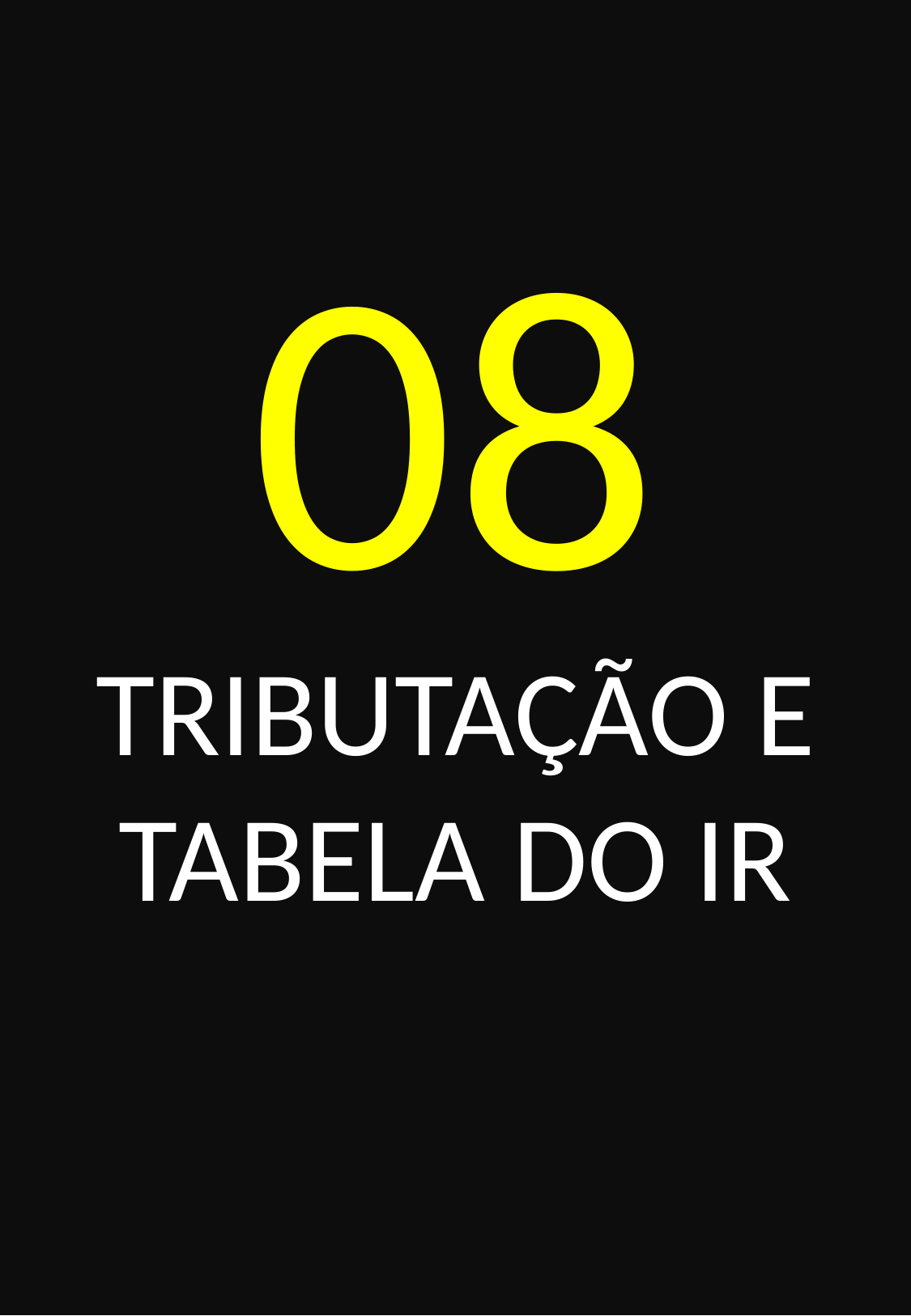

08
TRIBUTAÇÃO E TABELA DO IR
RENDA FIXA DESCOMPLICADA
21